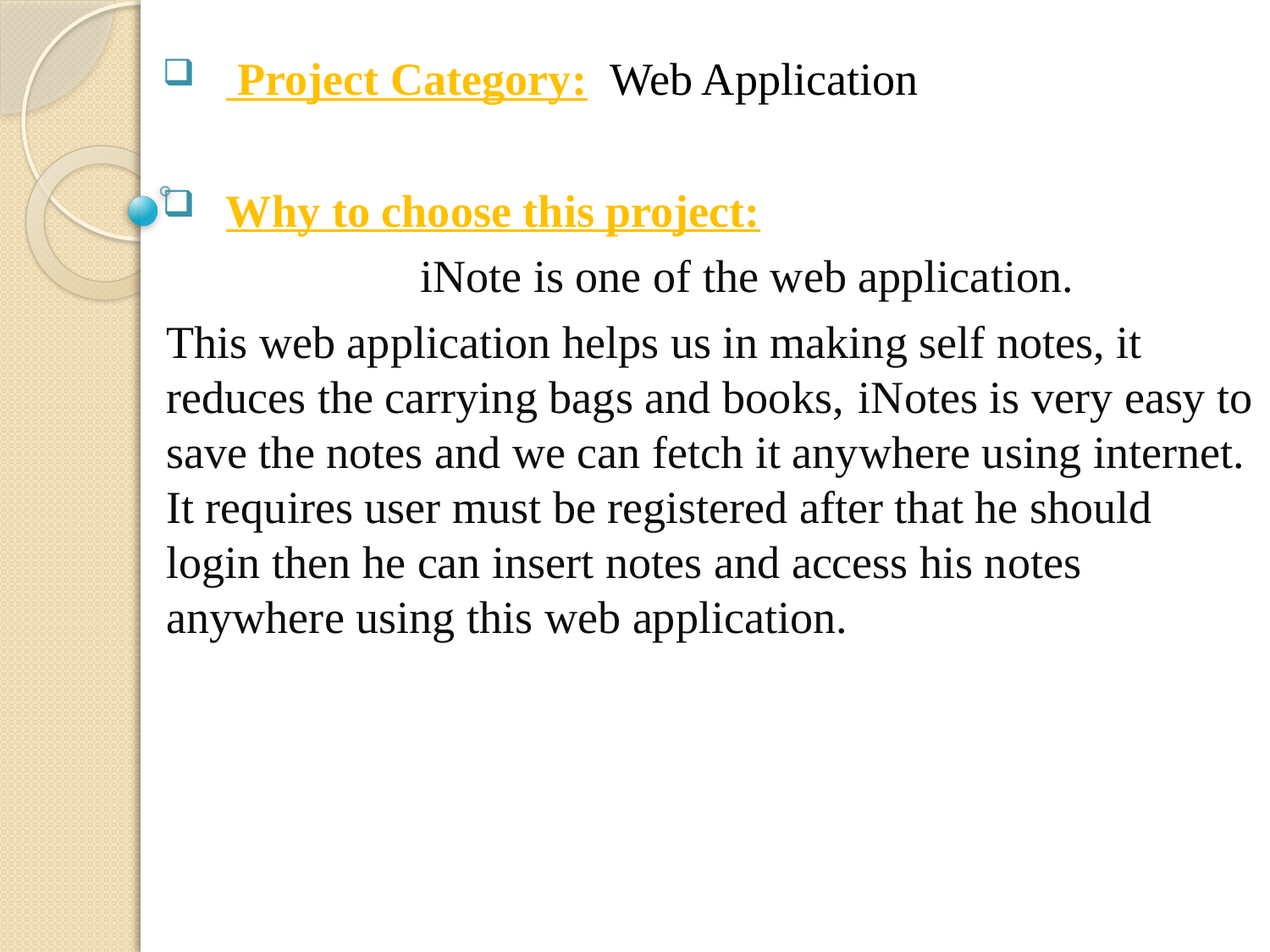

Project Category:  Web Application

Why to choose this project:
		iNote is one of the web application.
This web application helps us in making self notes, it reduces the carrying bags and books, iNotes is very easy to save the notes and we can fetch it anywhere using internet. It requires user must be registered after that he should login then he can insert notes and access his notes anywhere using this web application.